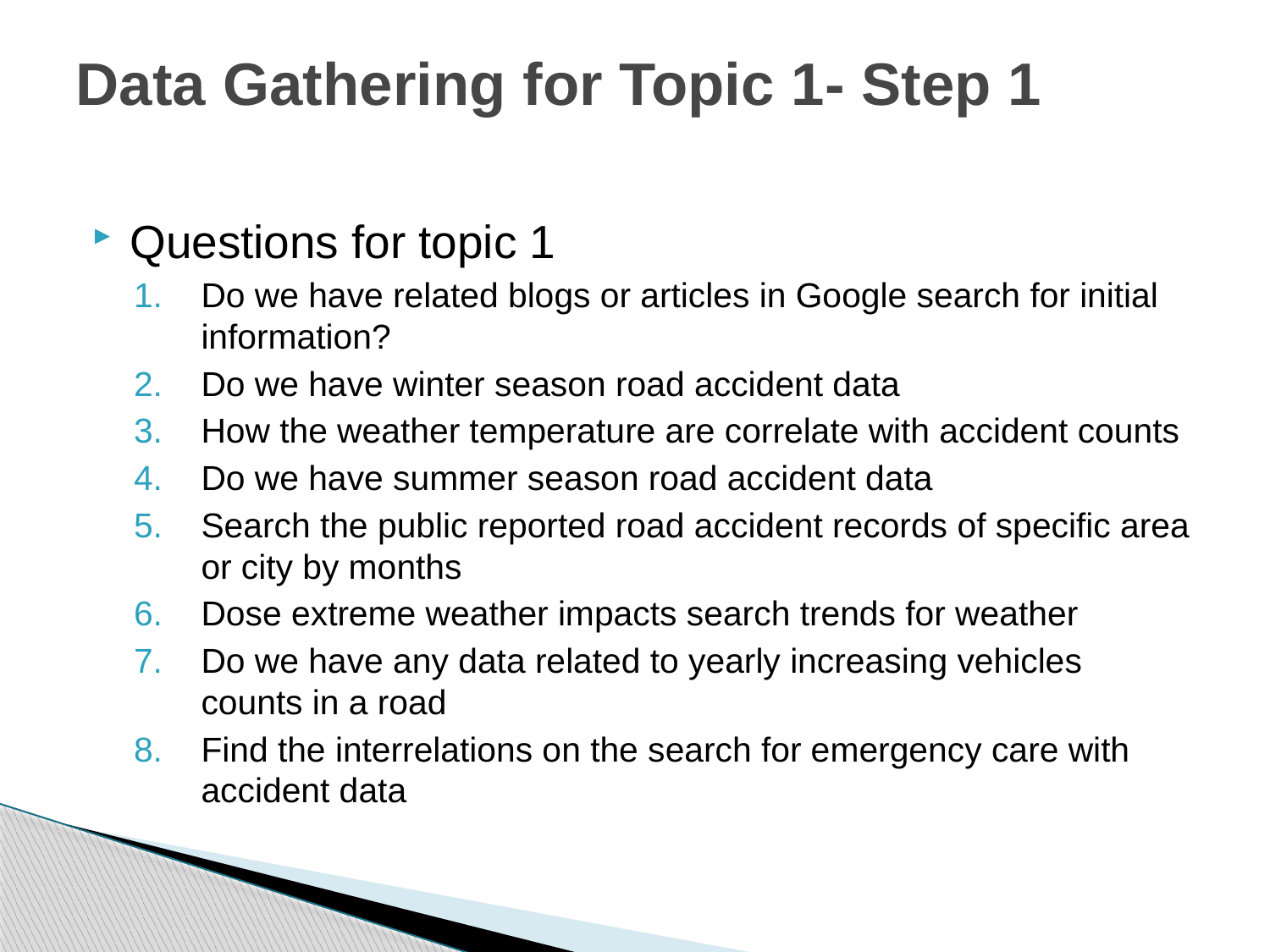

# Data Gathering for Topic 1- Step 1
Questions for topic 1
Do we have related blogs or articles in Google search for initial information?
Do we have winter season road accident data
How the weather temperature are correlate with accident counts
Do we have summer season road accident data
Search the public reported road accident records of specific area or city by months
Dose extreme weather impacts search trends for weather
Do we have any data related to yearly increasing vehicles counts in a road
Find the interrelations on the search for emergency care with accident data